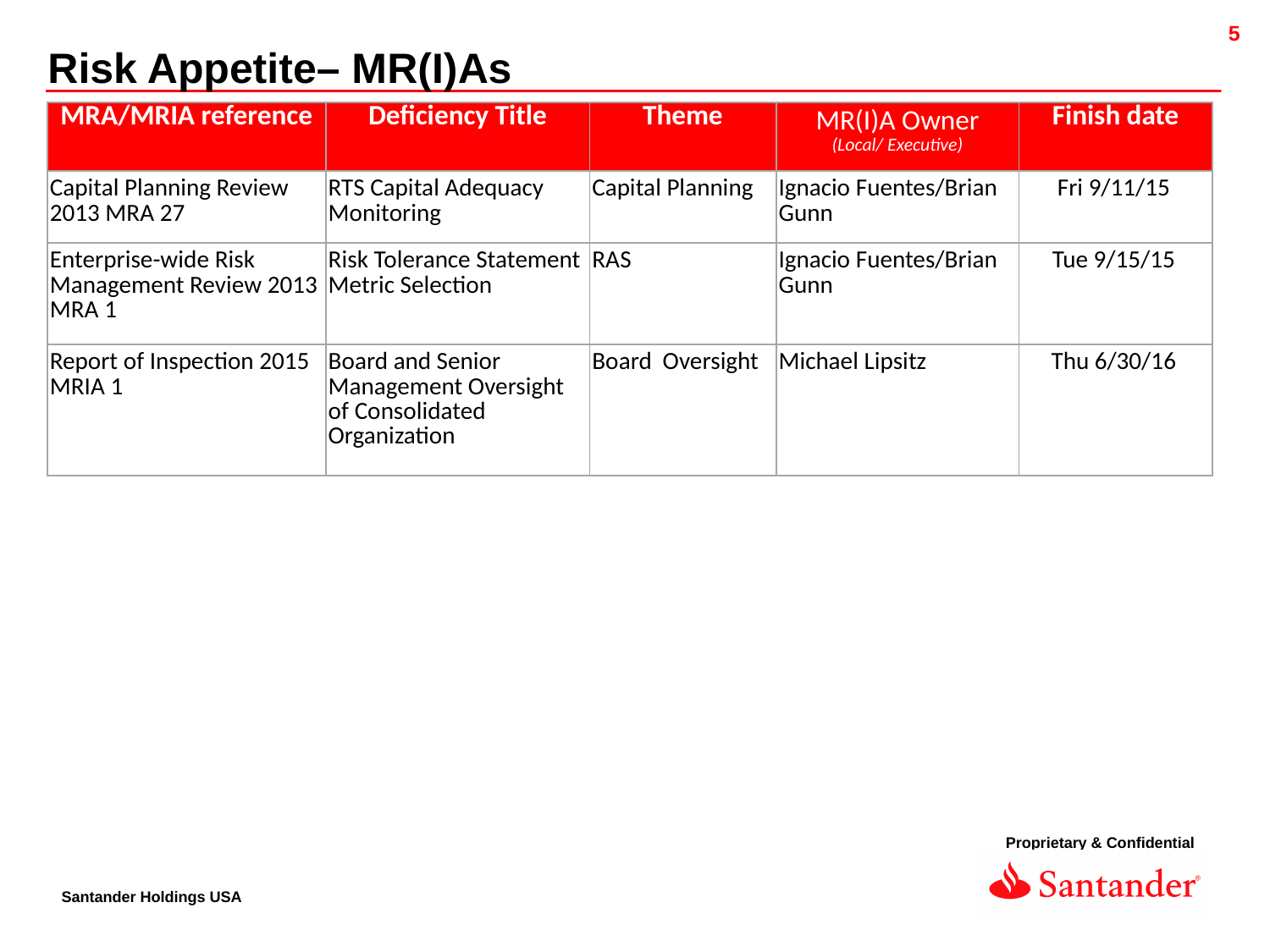

Risk Appetite– MR(I)As
| MRA/MRIA reference | Deficiency Title | Theme | MR(I)A Owner (Local/ Executive) | Finish date |
| --- | --- | --- | --- | --- |
| Capital Planning Review 2013 MRA 27 | RTS Capital Adequacy Monitoring | Capital Planning | Ignacio Fuentes/Brian Gunn | Fri 9/11/15 |
| Enterprise-wide Risk Management Review 2013 MRA 1 | Risk Tolerance Statement Metric Selection | RAS | Ignacio Fuentes/Brian Gunn | Tue 9/15/15 |
| Report of Inspection 2015 MRIA 1 | Board and Senior Management Oversight of Consolidated Organization | Board Oversight | Michael Lipsitz | Thu 6/30/16 |